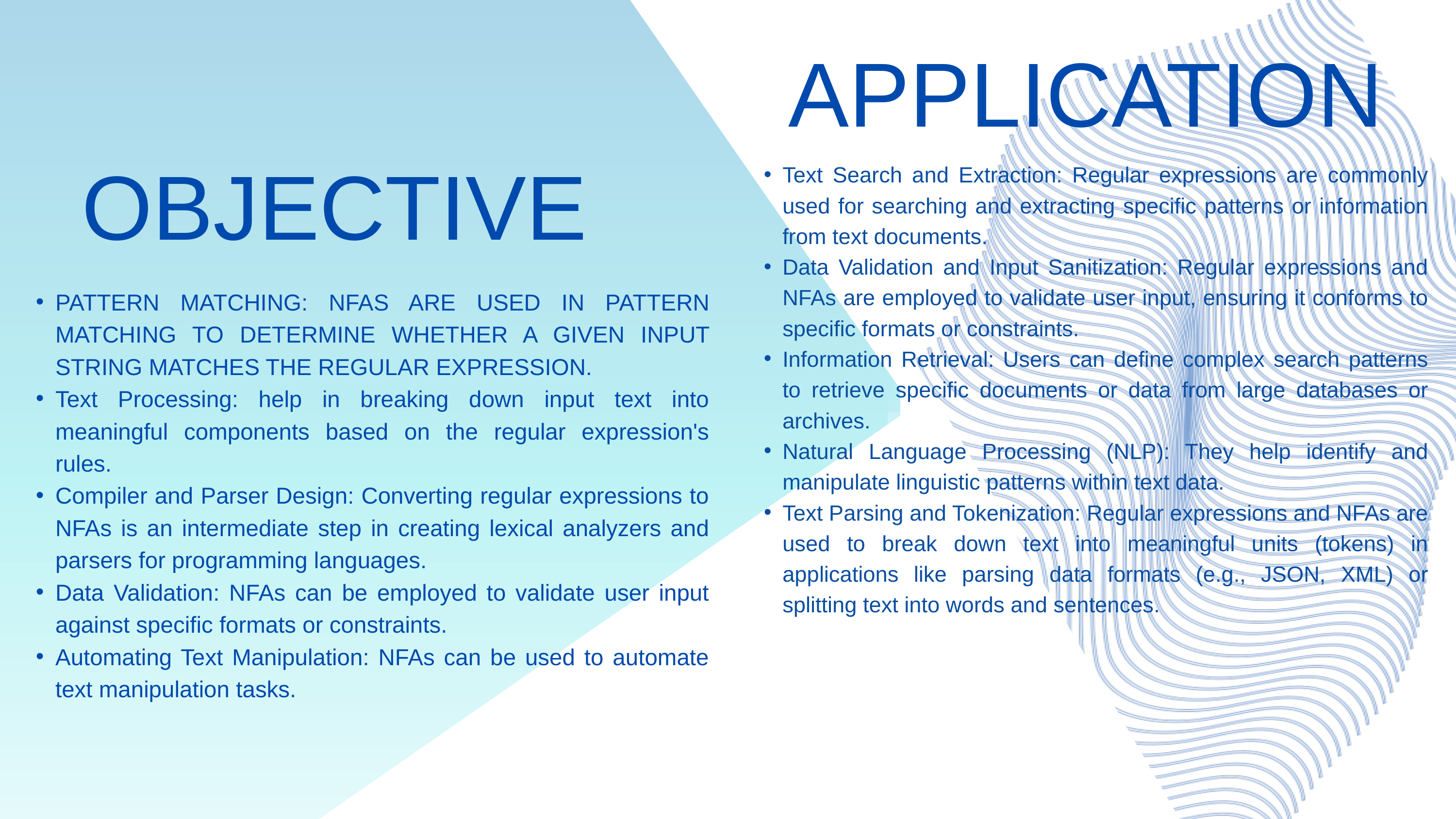

APPLICATION
Text Search and Extraction: Regular expressions are commonly used for searching and extracting specific patterns or information from text documents.
Data Validation and Input Sanitization: Regular expressions and NFAs are employed to validate user input, ensuring it conforms to specific formats or constraints.
Information Retrieval: Users can define complex search patterns to retrieve specific documents or data from large databases or archives.
Natural Language Processing (NLP): They help identify and manipulate linguistic patterns within text data.
Text Parsing and Tokenization: Regular expressions and NFAs are used to break down text into meaningful units (tokens) in applications like parsing data formats (e.g., JSON, XML) or splitting text into words and sentences.

OBJECTIVE
PATTERN MATCHING: NFAS ARE USED IN PATTERN MATCHING TO DETERMINE WHETHER A GIVEN INPUT STRING MATCHES THE REGULAR EXPRESSION.
Text Processing: help in breaking down input text into meaningful components based on the regular expression's rules.
Compiler and Parser Design: Converting regular expressions to NFAs is an intermediate step in creating lexical analyzers and parsers for programming languages.
Data Validation: NFAs can be employed to validate user input against specific formats or constraints.
Automating Text Manipulation: NFAs can be used to automate text manipulation tasks.